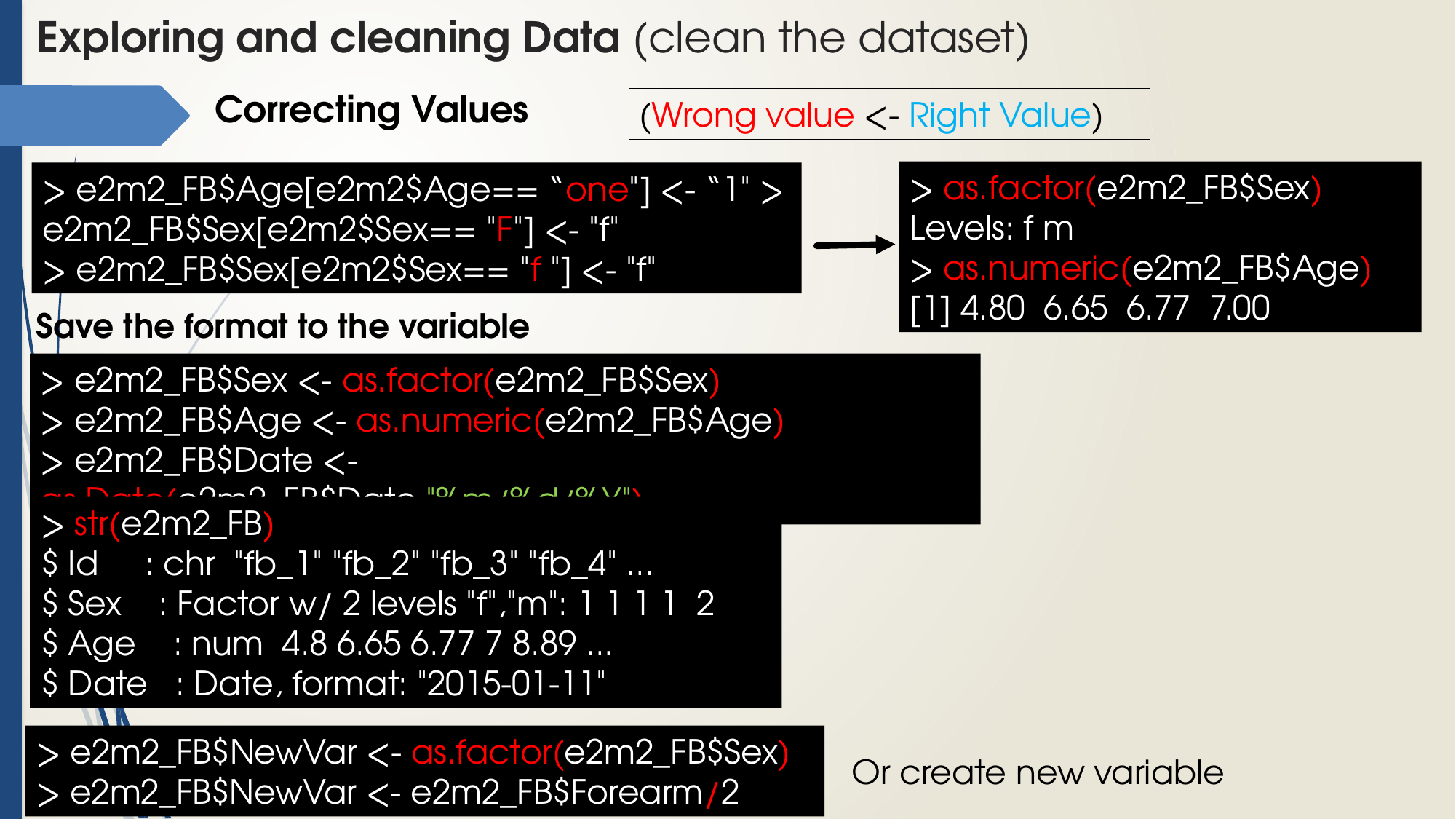

# Exploring and cleaning Data (clean the dataset)
Correcting Values
(Wrong value <- Right Value)
> as.factor(e2m2_FB$Sex)
Levels: f m
> as.numeric(e2m2_FB$Age)
[1] 4.80  6.65  6.77  7.00
> e2m2_FB$Age[e2m2$Age== “one"] <- “1" > e2m2_FB$Sex[e2m2$Sex== "F"] <- "f"
> e2m2_FB$Sex[e2m2$Sex== "f "] <- "f"
Save the format to the variable
> e2m2_FB$Sex <- as.factor(e2m2_FB$Sex)
> e2m2_FB$Age <- as.numeric(e2m2_FB$Age)
> e2m2_FB$Date <- as.Date(e2m2_FB$Date,"%m/%d/%Y")
> str(e2m2_FB)
$ Id     : chr  "fb_1" "fb_2" "fb_3" "fb_4" ...
$ Sex    : Factor w/ 2 levels "f","m": 1 1 1 1  2
$ Age    : num  4.8 6.65 6.77 7 8.89 ...
$ Date   : Date, format: "2015-01-11"
> e2m2_FB$NewVar <- as.factor(e2m2_FB$Sex)
> e2m2_FB$NewVar <- e2m2_FB$Forearm/2
Or create new variable